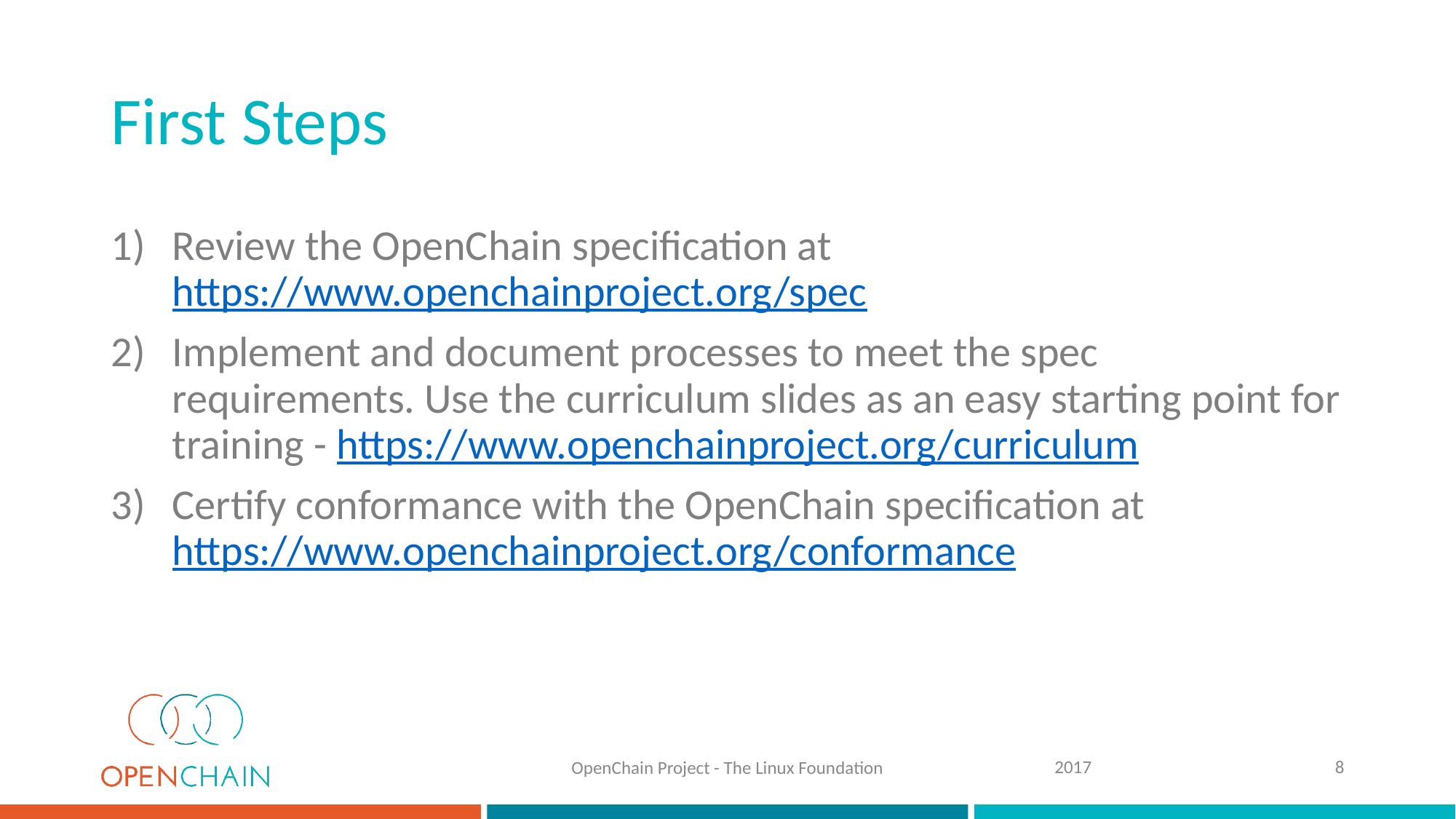

# First Steps
Review the OpenChain specification at https://www.openchainproject.org/spec
Implement and document processes to meet the spec requirements. Use the curriculum slides as an easy starting point for training - https://www.openchainproject.org/curriculum
Certify conformance with the OpenChain specification at https://www.openchainproject.org/conformance

2017
8
OpenChain Project - The Linux Foundation